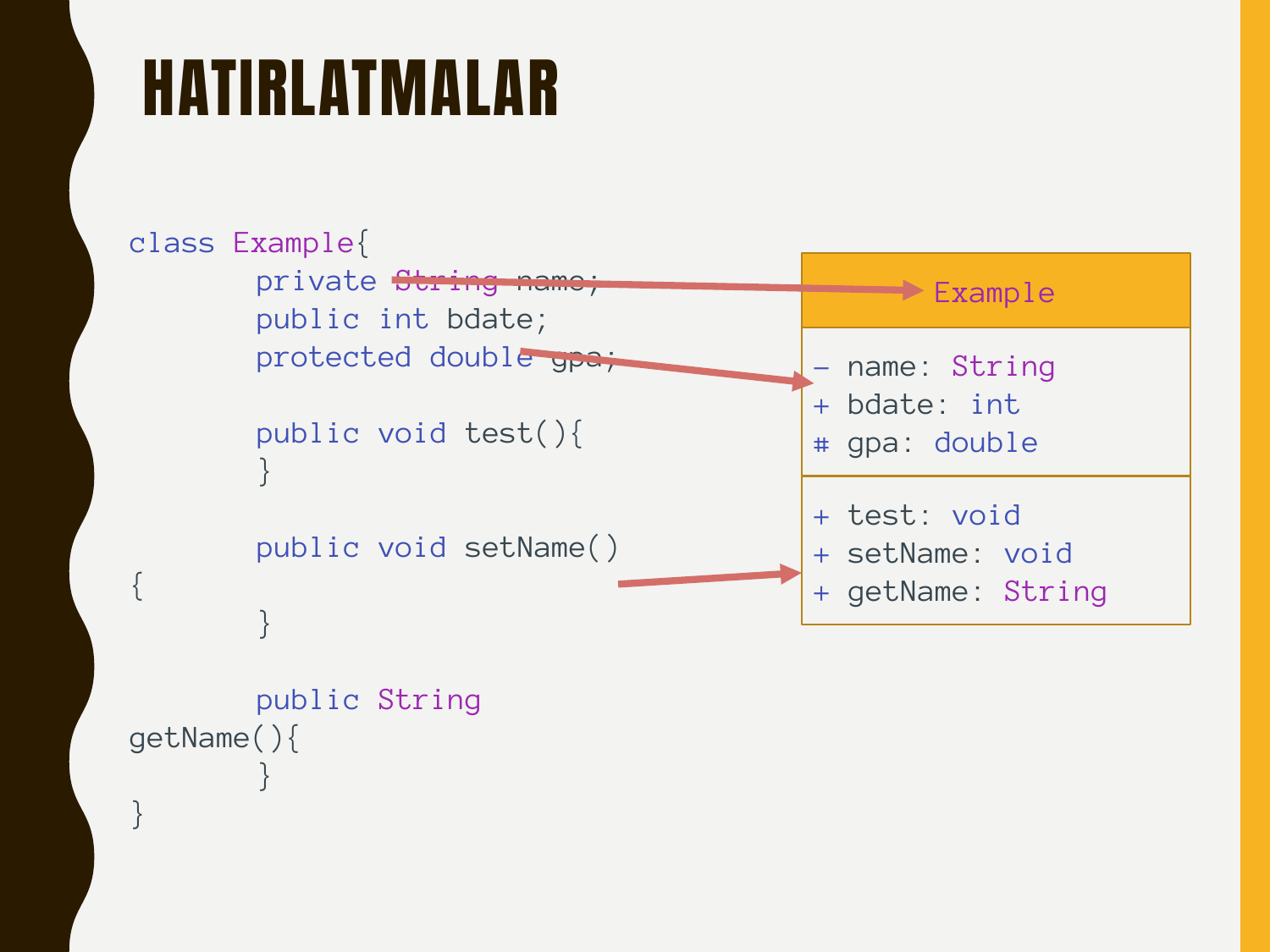

# HAtırlatmalar
Example
class Example{
	private String name;
	public int bdate;
	protected double gpa;

	public void test(){
	}

	public void setName(){
	}

	public String getName(){
	}
}
- name: String
+ bdate: int
# gpa: double
+ test: void
+ setName: void
+ getName: String